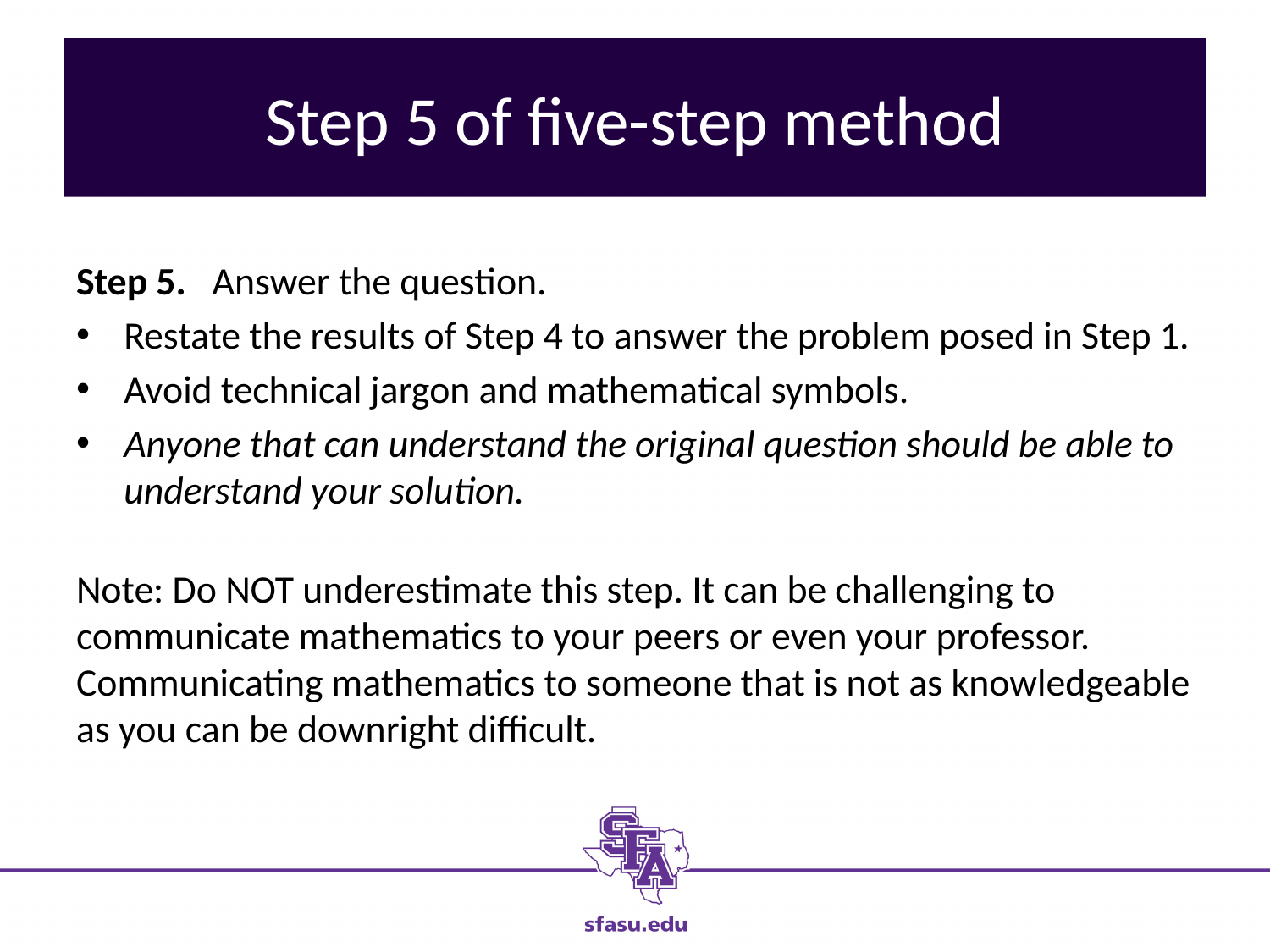

# Step 5 of five-step method
Step 5.   Answer the question.
Restate the results of Step 4 to answer the problem posed in Step 1.
Avoid technical jargon and mathematical symbols.
Anyone that can understand the original question should be able to understand your solution.

Note: Do NOT underestimate this step. It can be challenging to communicate mathematics to your peers or even your professor. Communicating mathematics to someone that is not as knowledgeable as you can be downright difficult.